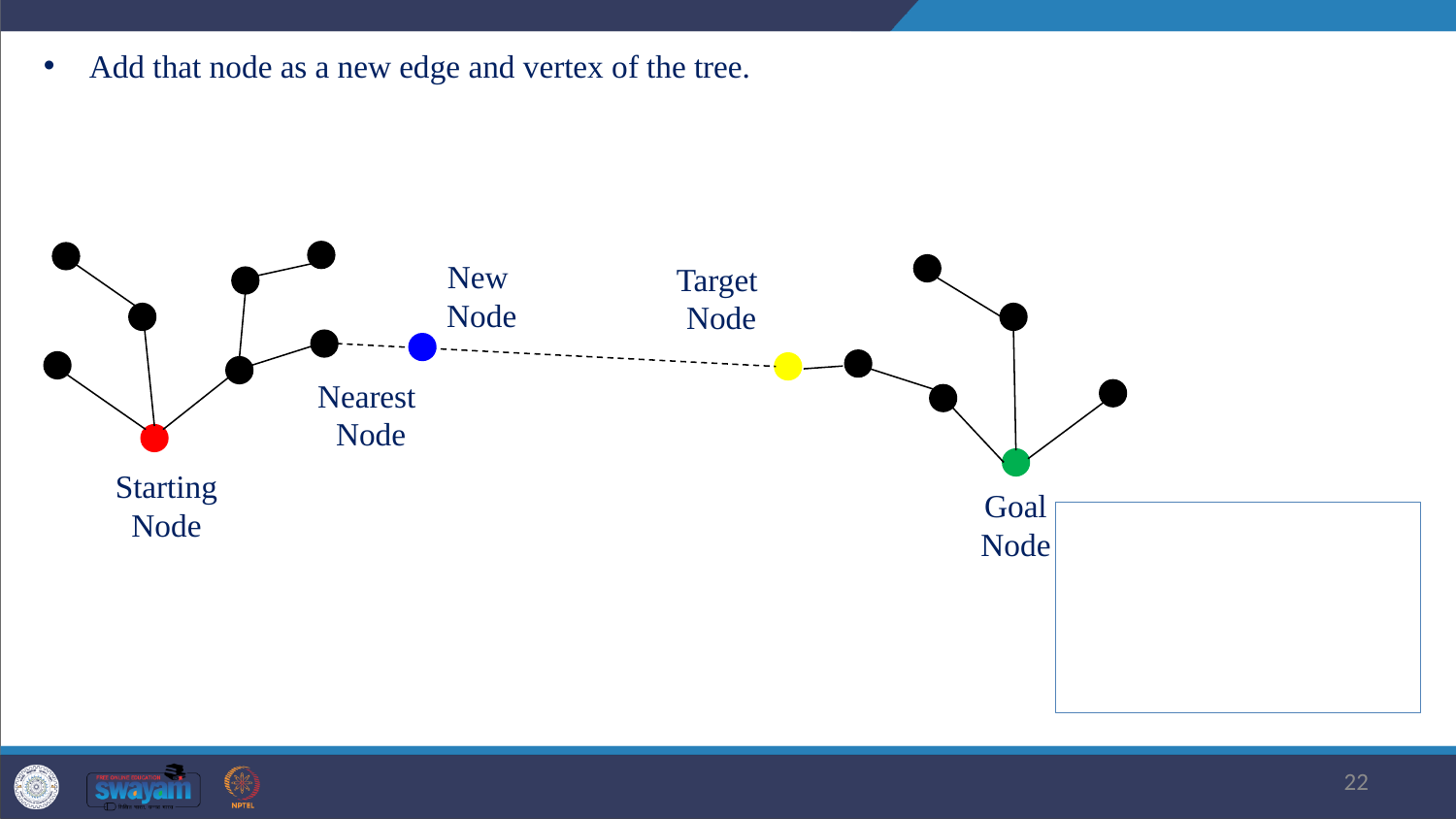

Add that node as a new edge and vertex of the tree.

New  Node
Target  Node

Nearest  Node

Starting Node
Goal Node
22